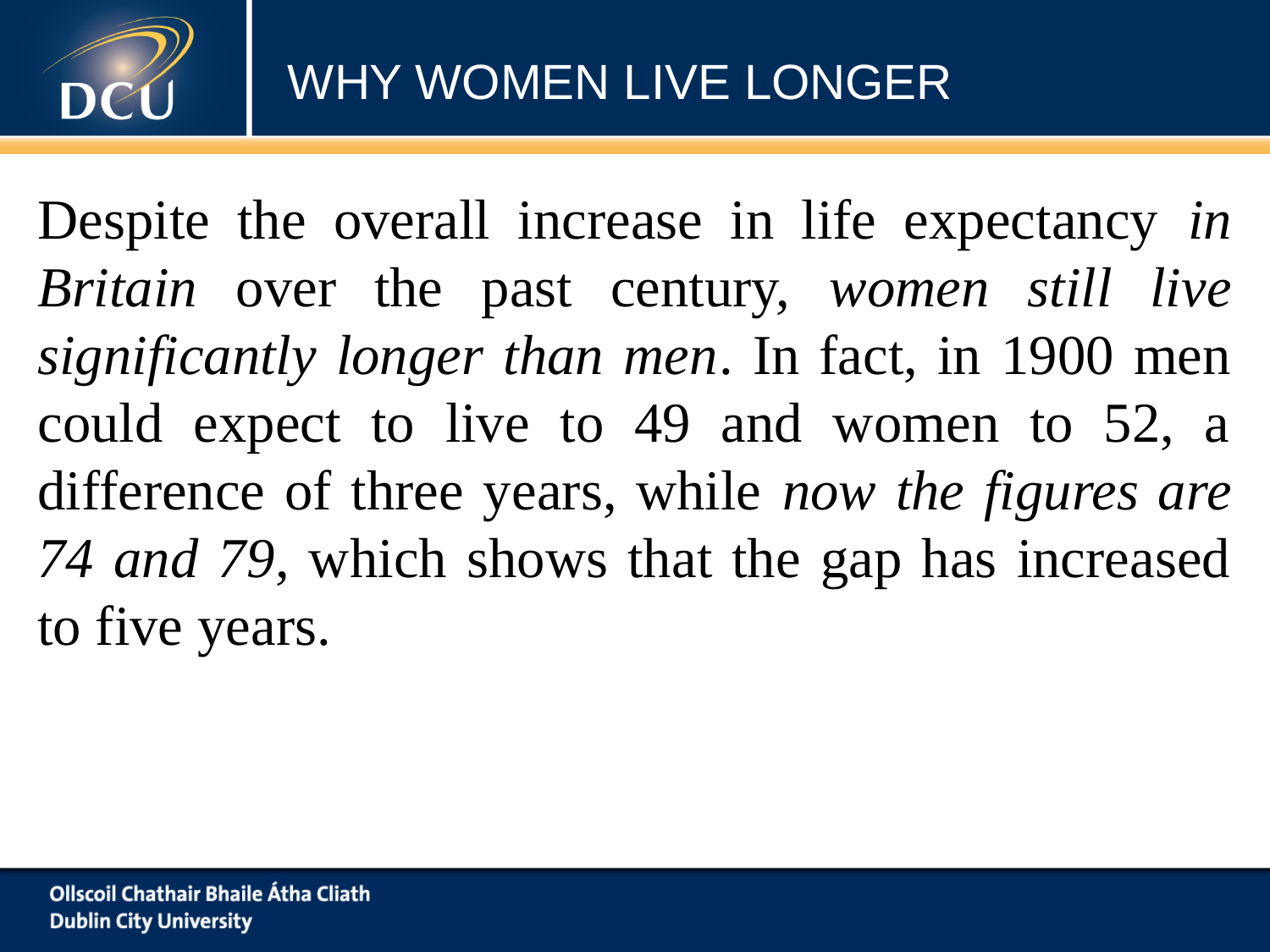

# WHY WOMEN LIVE LONGER
Despite the overall increase in life expectancy in Britain over the past century, women still live significantly longer than men. In fact, in 1900 men could expect to live to 49 and women to 52, a difference of three years, while now the figures are 74 and 79, which shows that the gap has increased to five years.